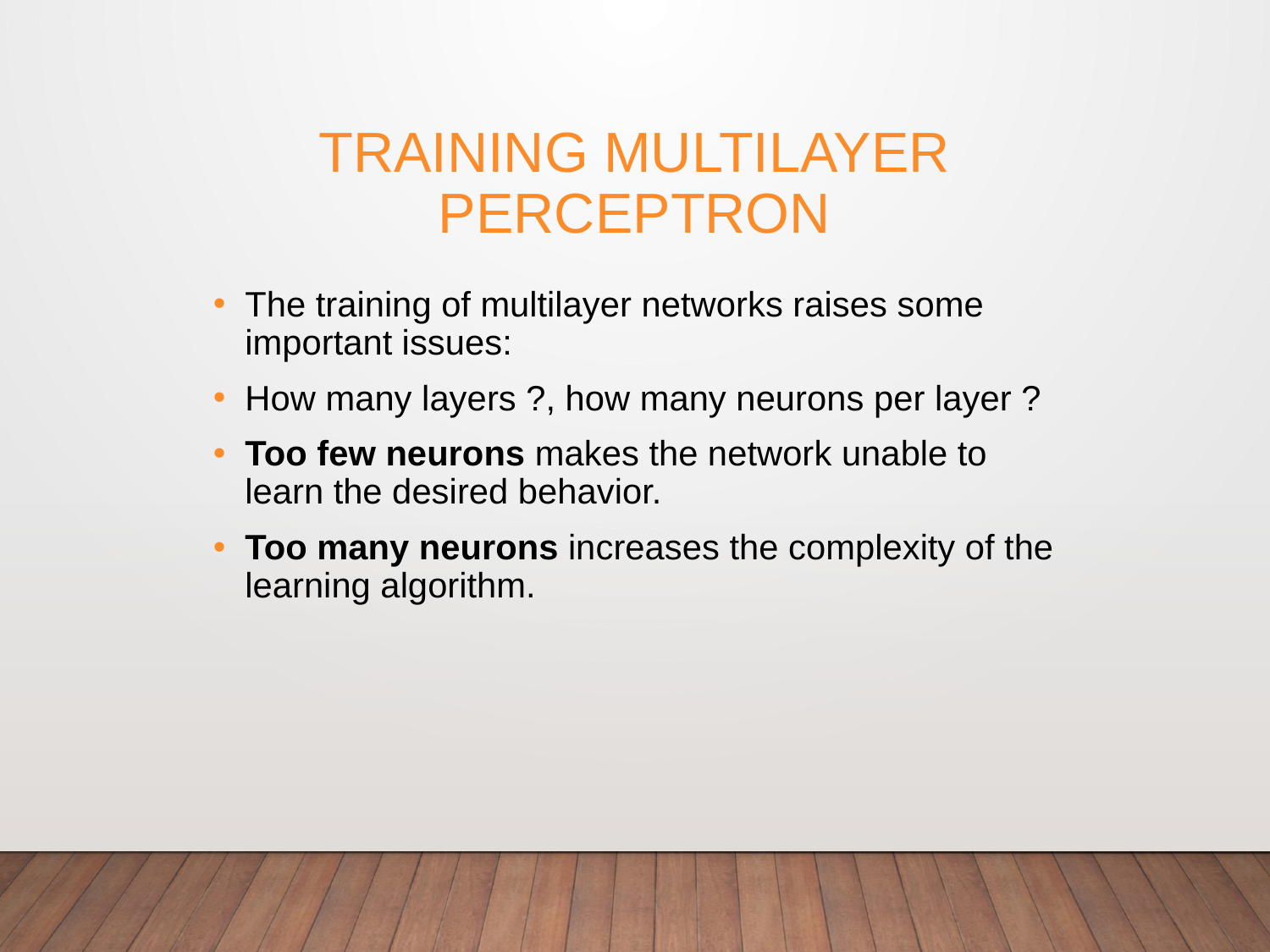

# Training Multilayer Perceptron
The training of multilayer networks raises some important issues:
How many layers ?, how many neurons per layer ?
Too few neurons makes the network unable to learn the desired behavior.
Too many neurons increases the complexity of the learning algorithm.